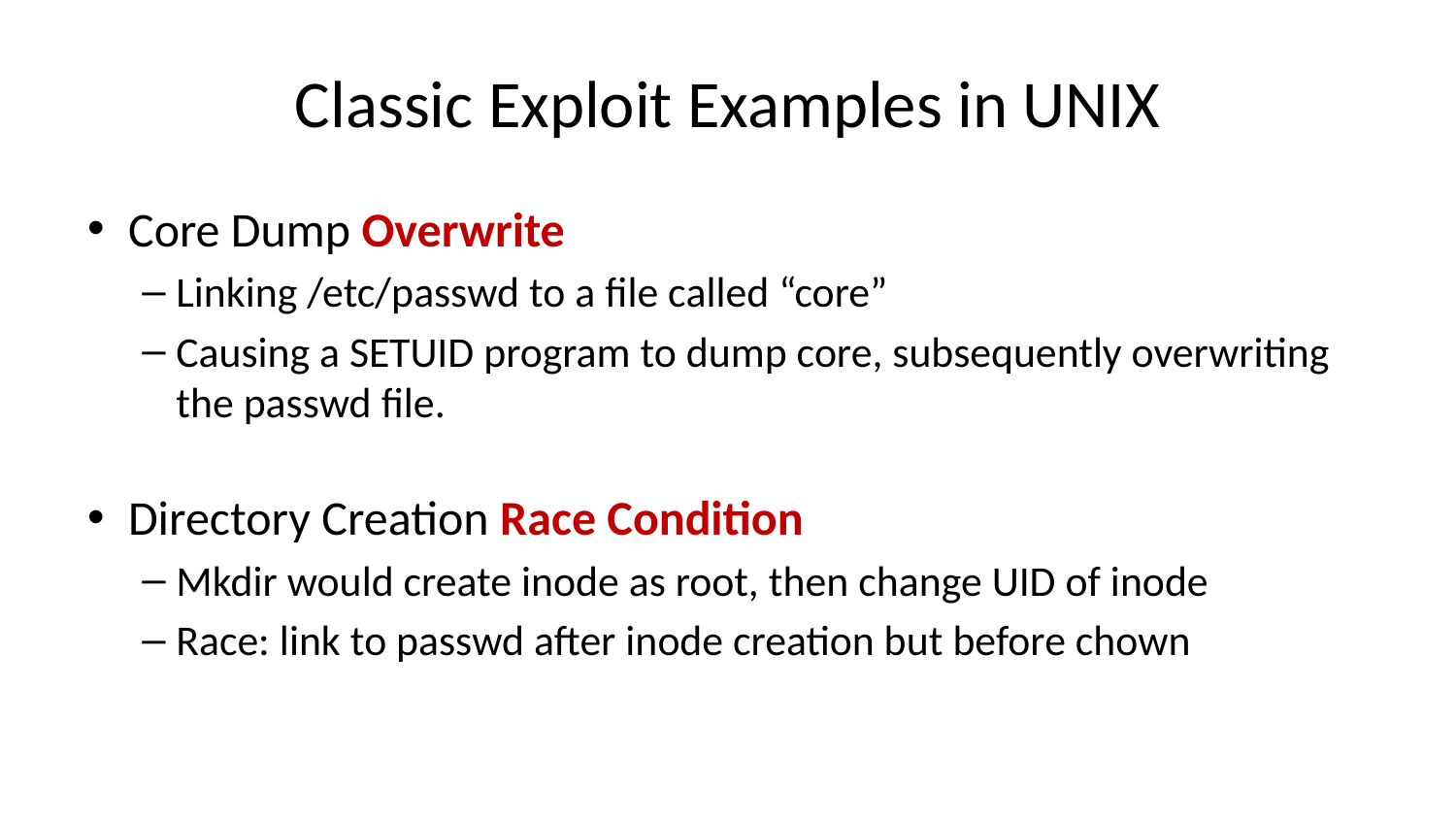

# Classic Exploit Examples in UNIX
Core Dump Overwrite
Linking /etc/passwd to a file called “core”
Causing a SETUID program to dump core, subsequently overwriting the passwd file.
Directory Creation Race Condition
Mkdir would create inode as root, then change UID of inode
Race: link to passwd after inode creation but before chown